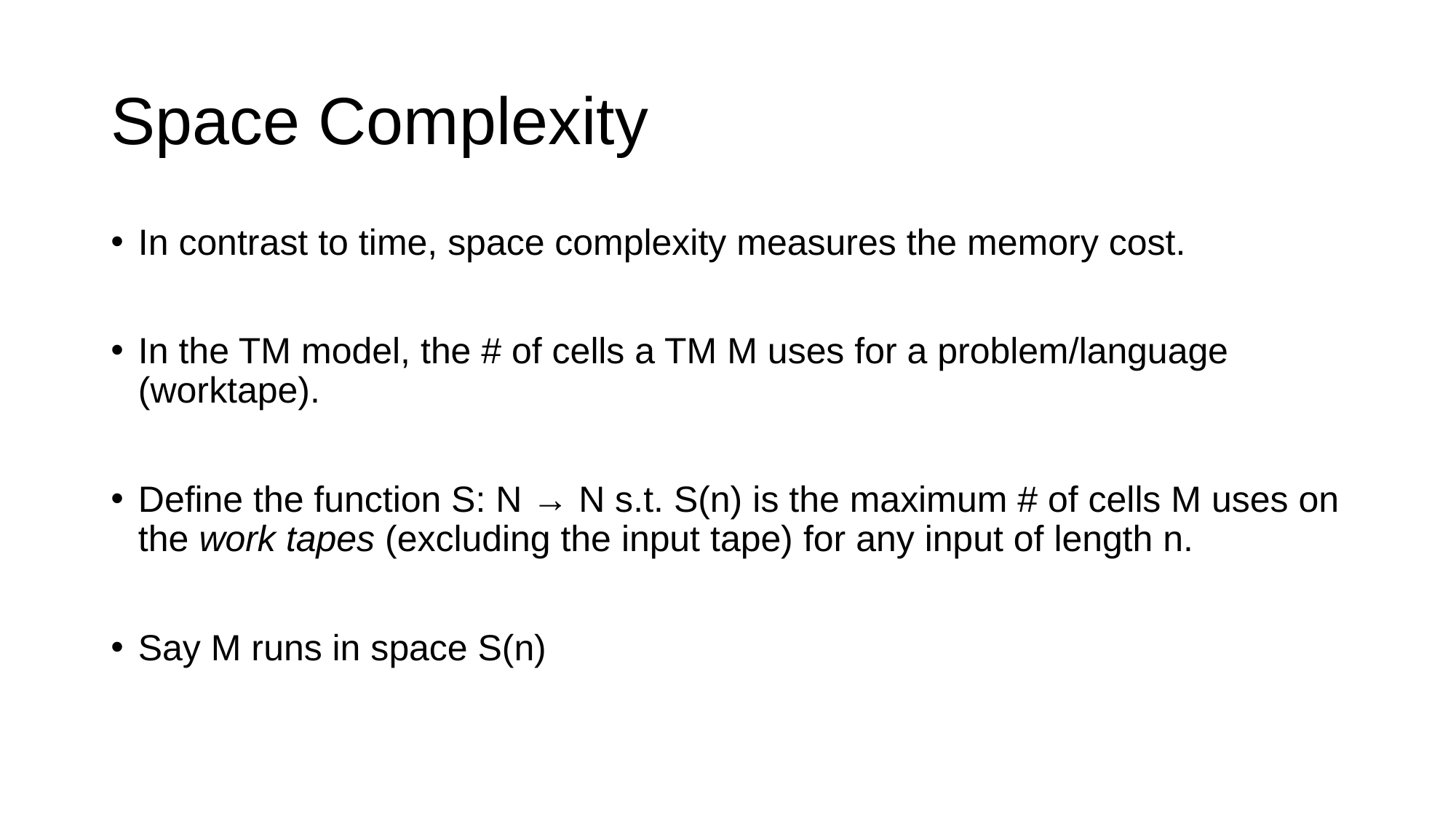

# Space Complexity
In contrast to time, space complexity measures the memory cost.

In the TM model, the # of cells a TM M uses for a problem/language (worktape).

Define the function S: N → N s.t. S(n) is the maximum # of cells M uses on the work tapes (excluding the input tape) for any input of length n.

Say M runs in space S(n)